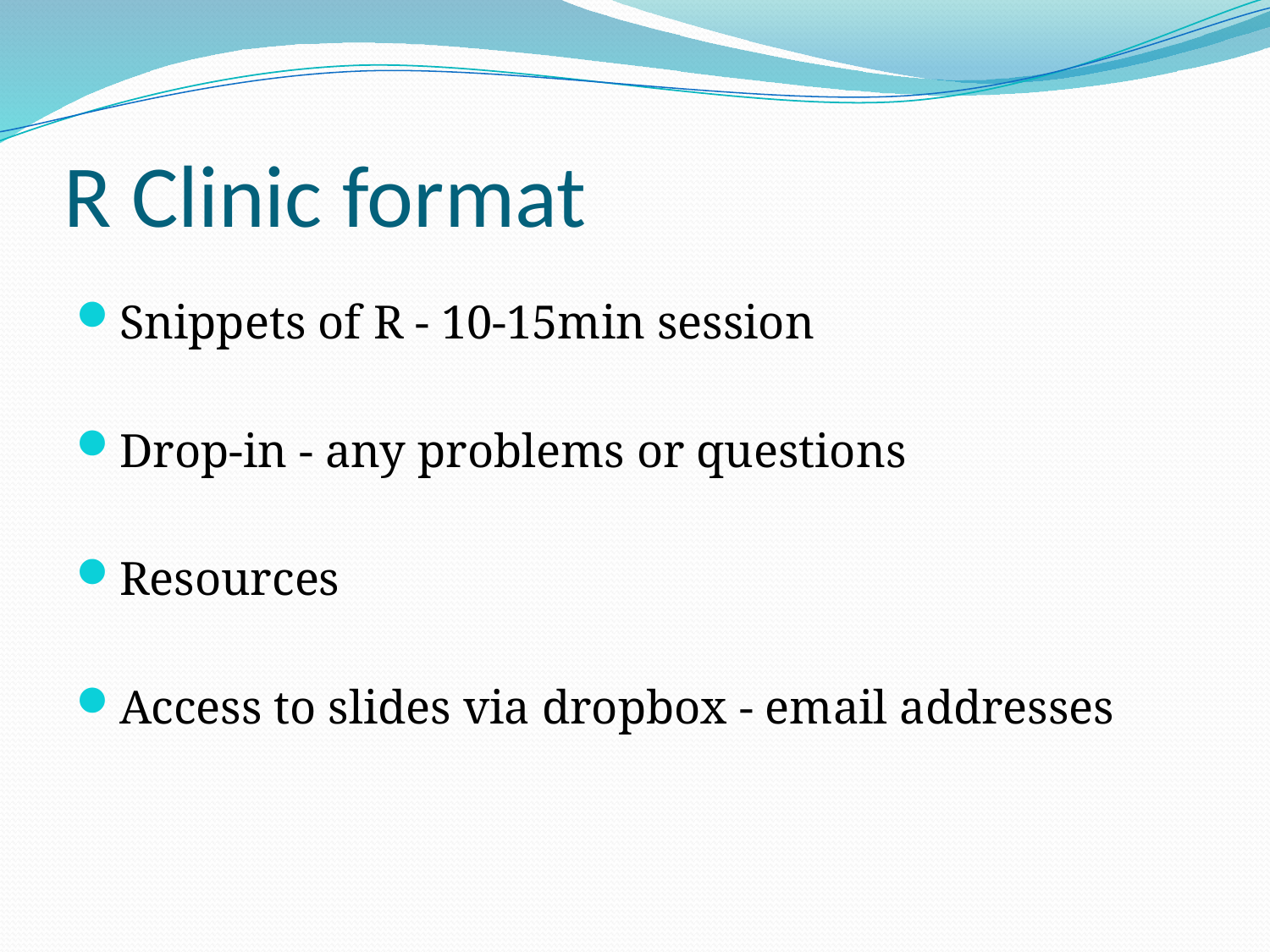

# R Clinic format
Snippets of R - 10-15min session

Drop-in - any problems or questions

Resources

Access to slides via dropbox - email addresses